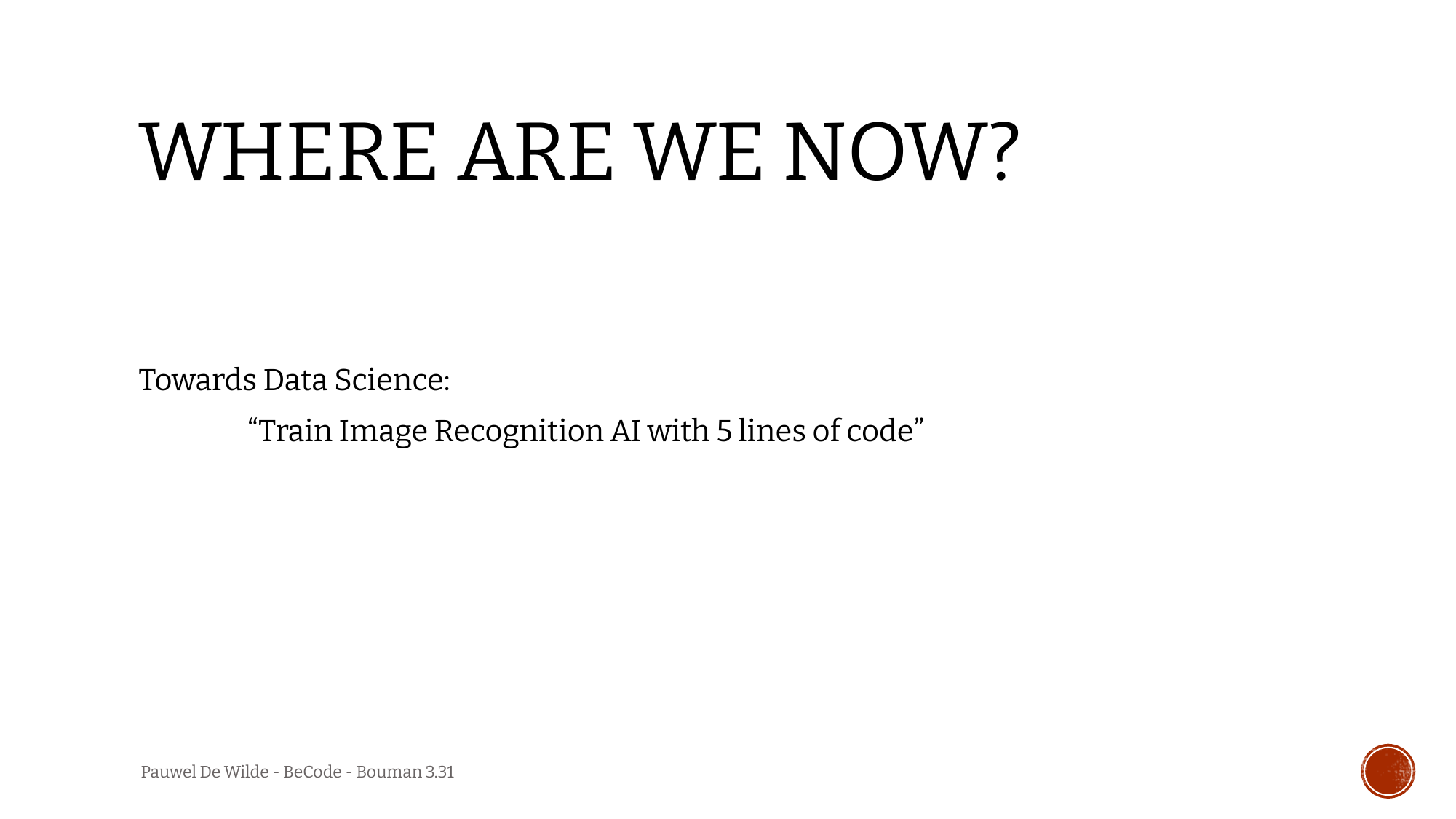

# Where are we Now?

Towards Data Science:
	“Train Image Recognition AI with 5 lines of code”
Pauwel De Wilde - BeCode - Bouman 3.31